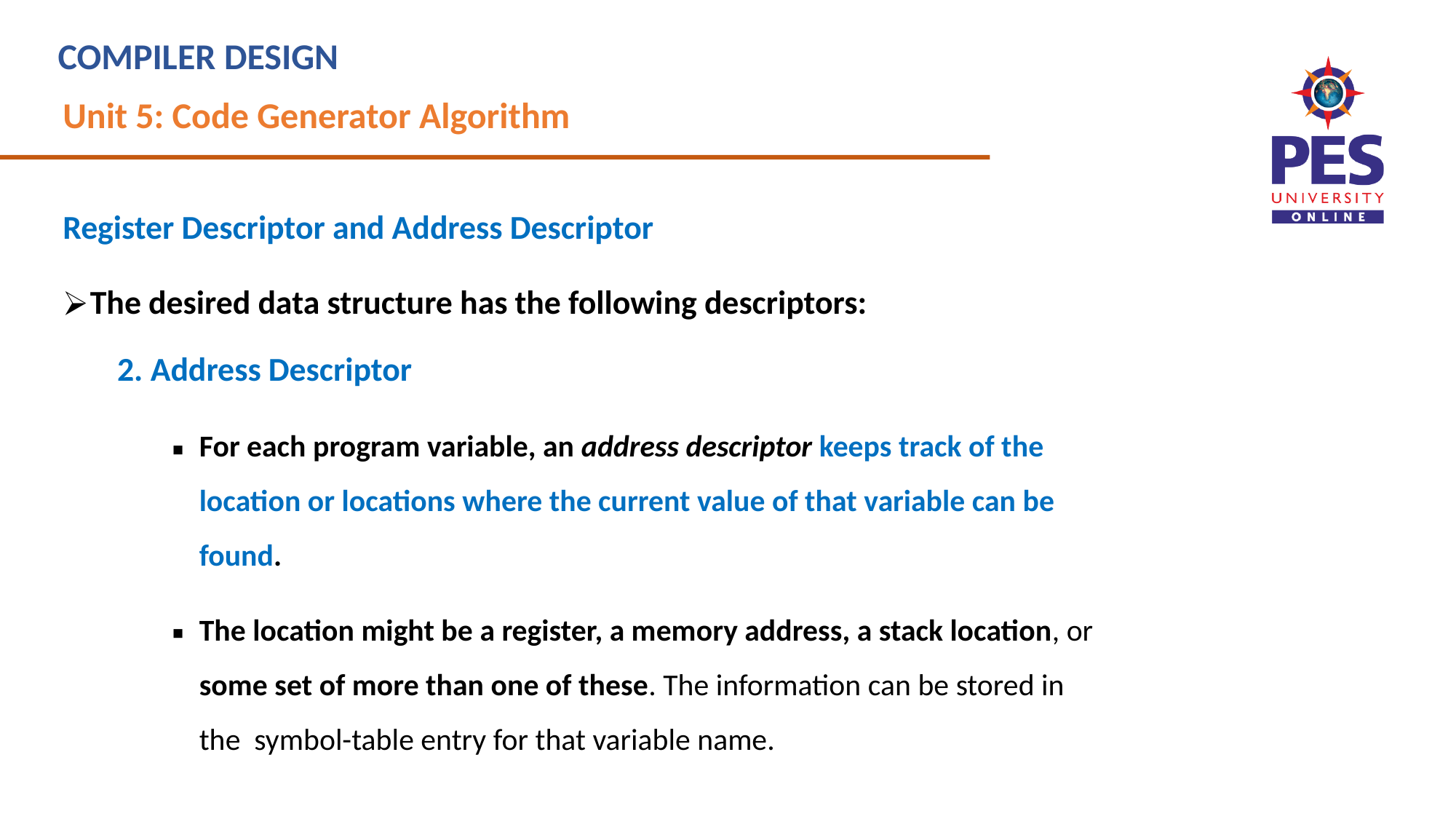

# COMPILER DESIGN
Unit 5: Code Generator Algorithm

Register Descriptor and Address Descriptor

The desired data structure has the following descriptors:
Address Descriptor
For each program variable, an address descriptor keeps track of the  location or locations where the current value of that variable can be found.
The location might be a register, a memory address, a stack location, or  some set of more than one of these. The information can be stored in the  symbol-table entry for that variable name.